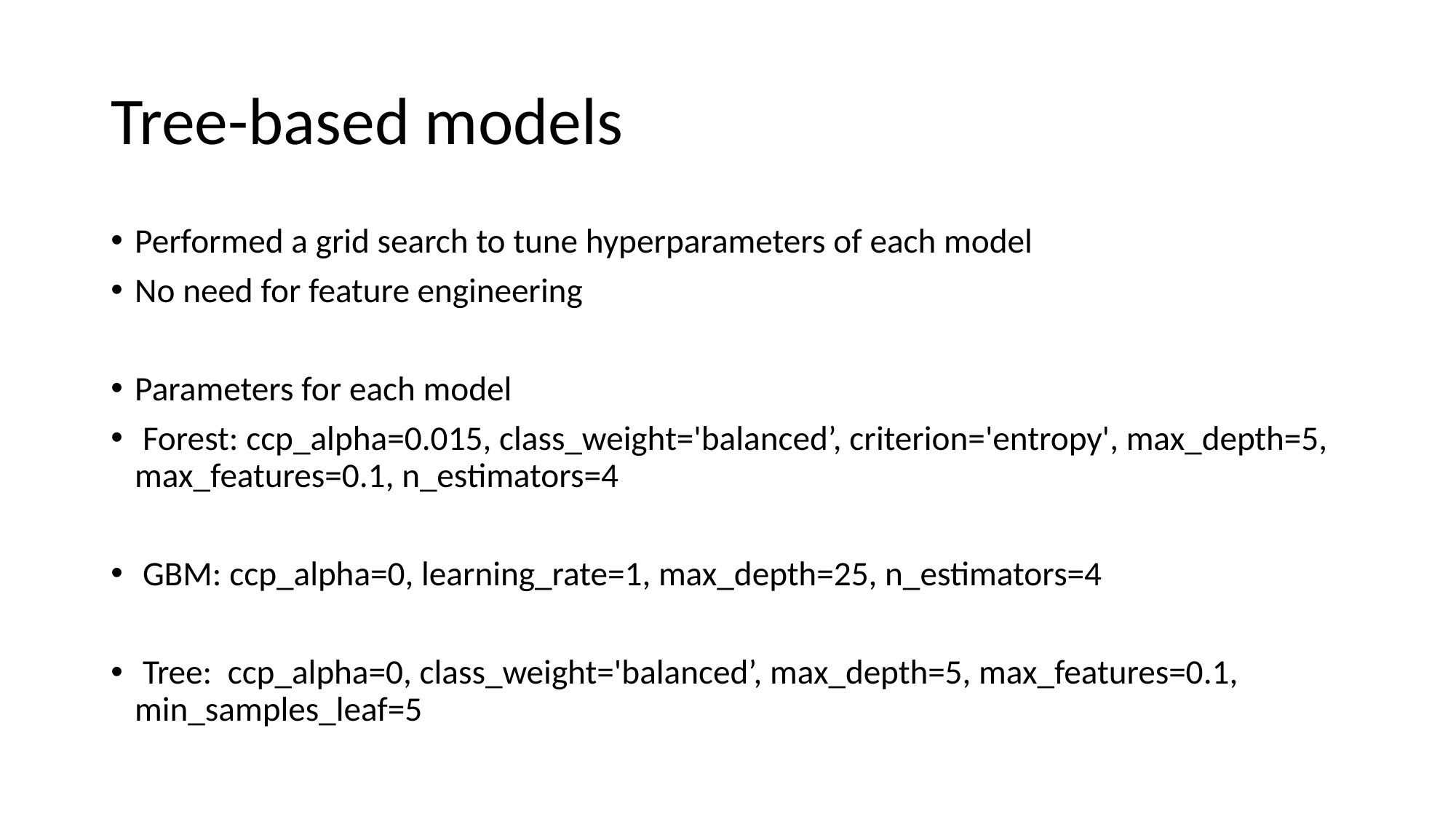

# Tree-based models
Performed a grid search to tune hyperparameters of each model
No need for feature engineering

Parameters for each model
 Forest: ccp_alpha=0.015, class_weight='balanced’, criterion='entropy', max_depth=5, max_features=0.1, n_estimators=4

 GBM: ccp_alpha=0, learning_rate=1, max_depth=25, n_estimators=4

 Tree:  ccp_alpha=0, class_weight='balanced’, max_depth=5, max_features=0.1, min_samples_leaf=5